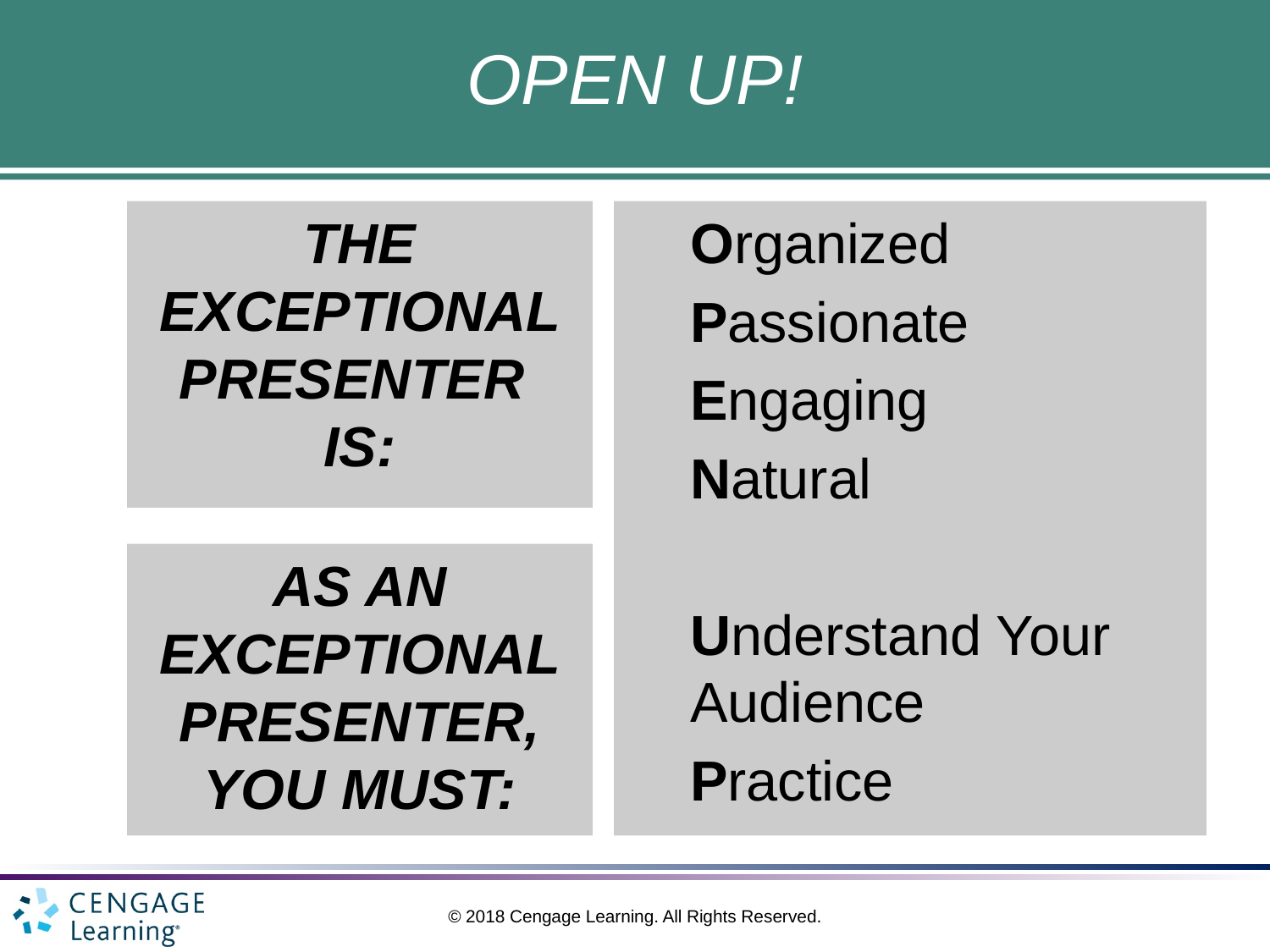

# OPEN UP!
THE EXCEPTIONAL PRESENTER
IS:
Organized
Passionate
Engaging
Natural

Understand Your Audience
Practice
AS AN EXCEPTIONAL PRESENTER, YOU MUST: